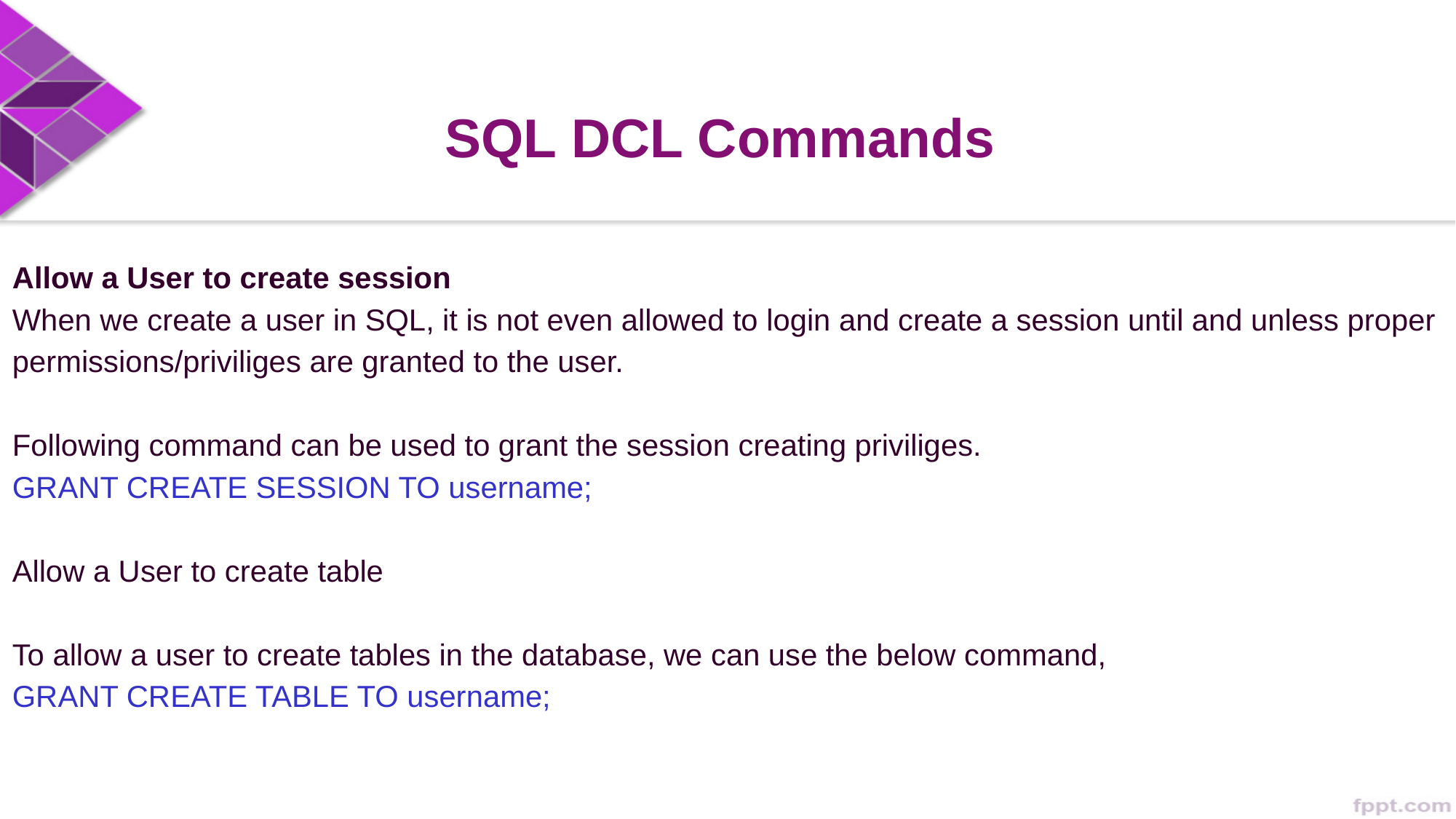

# SQL DCL Commands
Allow a User to create session
When we create a user in SQL, it is not even allowed to login and create a session until and unless proper permissions/priviliges are granted to the user.

Following command can be used to grant the session creating priviliges.
GRANT CREATE SESSION TO username;

Allow a User to create table

To allow a user to create tables in the database, we can use the below command,
GRANT CREATE TABLE TO username;